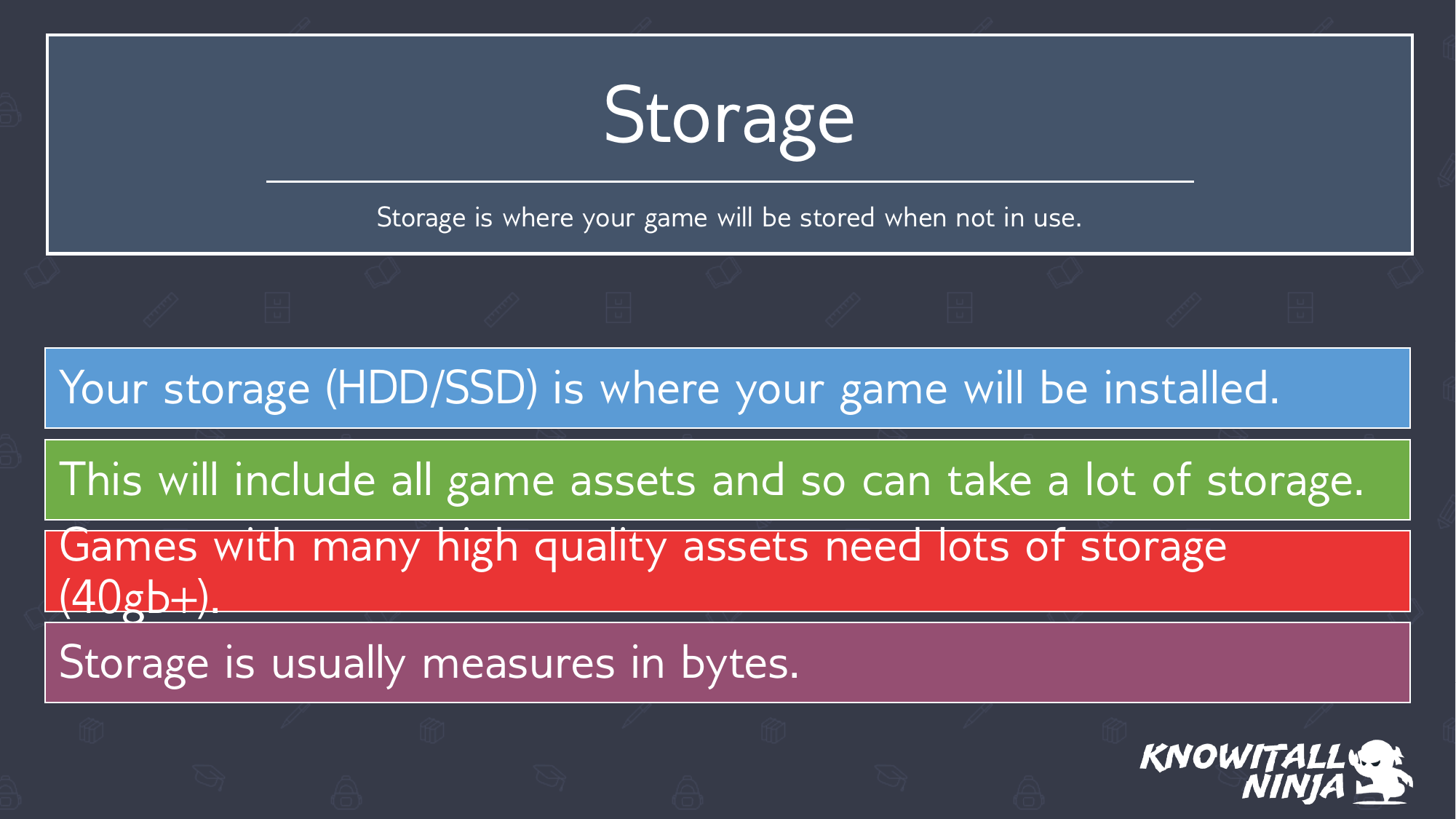

# Storage
Storage is where your game will be stored when not in use.
Your storage (HDD/SSD) is where your game will be installed.
This will include all game assets and so can take a lot of storage.
Games with many high quality assets need lots of storage (40gb+).
Storage is usually measures in bytes.